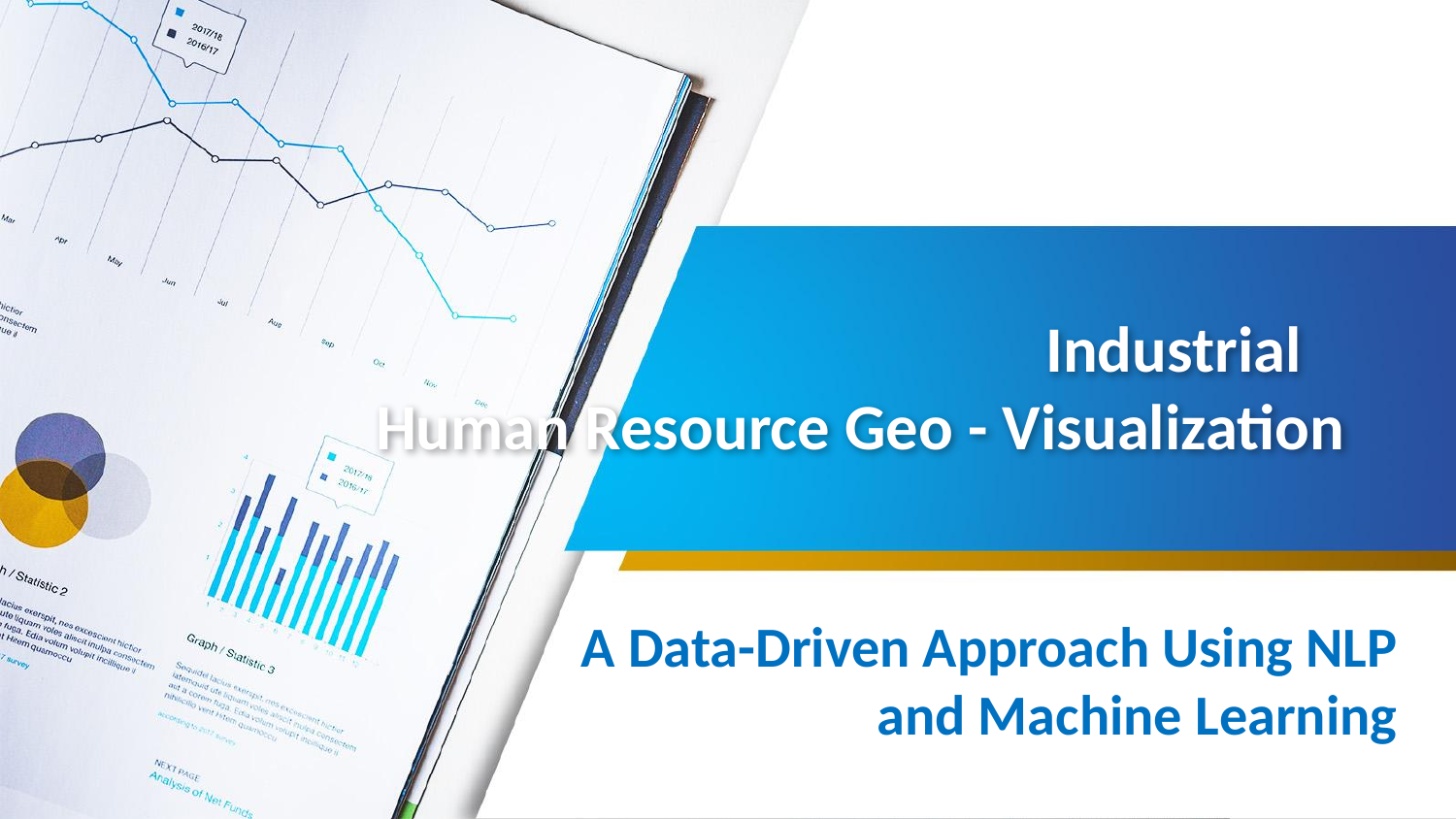

# Industrial Human Resource Geo - Visualization
A Data-Driven Approach Using NLP and Machine Learning